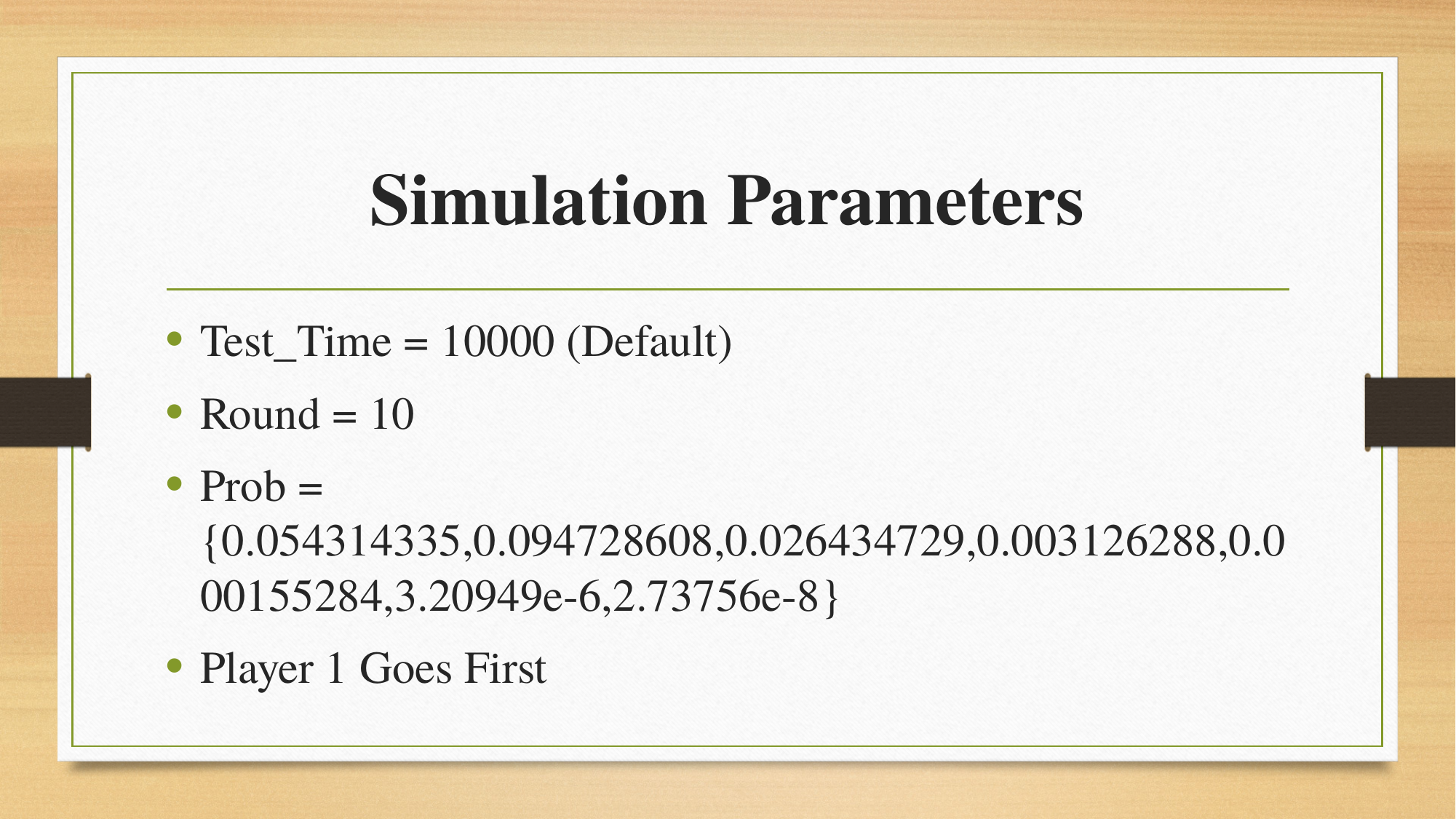

# Simulation Parameters
Test_Time = 10000 (Default)
Round = 10
Prob = {0.054314335,0.094728608,0.026434729,0.003126288,0.000155284,3.20949e-6,2.73756e-8}
Player 1 Goes First